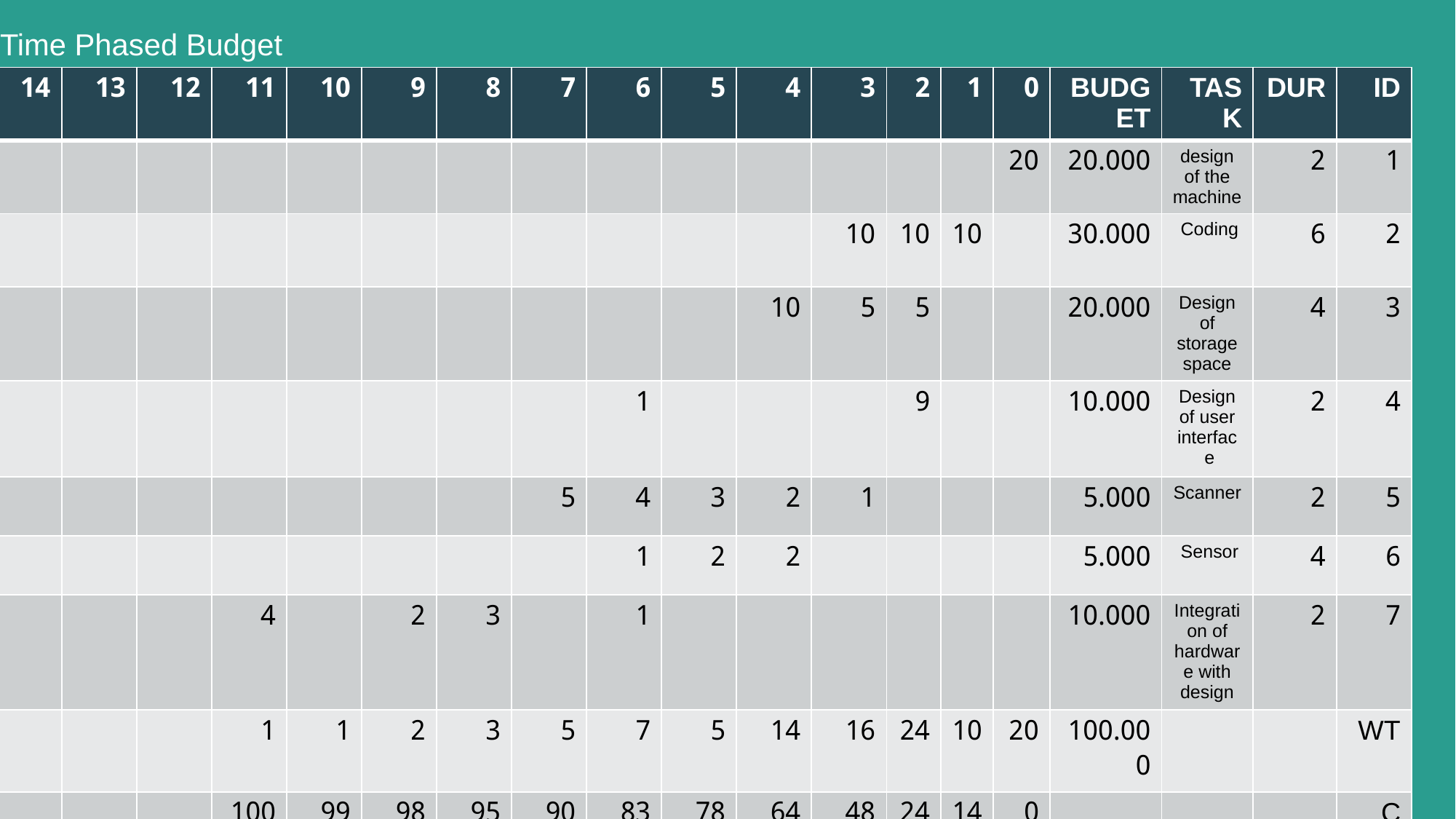

Time Phased Budget
| 14 | 13 | 12 | 11 | 10 | 9 | 8 | 7 | 6 | 5 | 4 | 3 | 2 | 1 | 0 | BUDGET | TASK | DUR | ID |
| --- | --- | --- | --- | --- | --- | --- | --- | --- | --- | --- | --- | --- | --- | --- | --- | --- | --- | --- |
|  |  |  |  |  |  |  |  |  |  |  |  |  |  | 20 | 20.000 | design of the machine | 2 | 1 |
|  |  |  |  |  |  |  |  |  |  |  | 10 | 10 | 10 |  | 30.000 | Coding | 6 | 2 |
|  |  |  |  |  |  |  |  |  |  | 10 | 5 | 5 |  |  | 20.000 | Design of storage space | 4 | 3 |
|  |  |  |  |  |  |  |  | 1 |  |  |  | 9 |  |  | 10.000 | Design of user interface | 2 | 4 |
|  |  |  |  |  |  |  | 5 | 4 | 3 | 2 | 1 |  |  |  | 5.000 | Scanner | 2 | 5 |
|  |  |  |  |  |  |  |  | 1 | 2 | 2 |  |  |  |  | 5.000 | Sensor | 4 | 6 |
|  |  |  | 4 |  | 2 | 3 |  | 1 |  |  |  |  |  |  | 10.000 | Integration of hardware with design | 2 | 7 |
|  |  |  | 1 | 1 | 2 | 3 | 5 | 7 | 5 | 14 | 16 | 24 | 10 | 20 | 100.000 |  |  | WT |
|  |  |  | 100 | 99 | 98 | 95 | 90 | 83 | 78 | 64 | 48 | 24 | 14 | 0 |  |  |  | C |
|  |  |  |  |  |  |  |  |  |  |  |  |  |  |  |  |  |  |  |